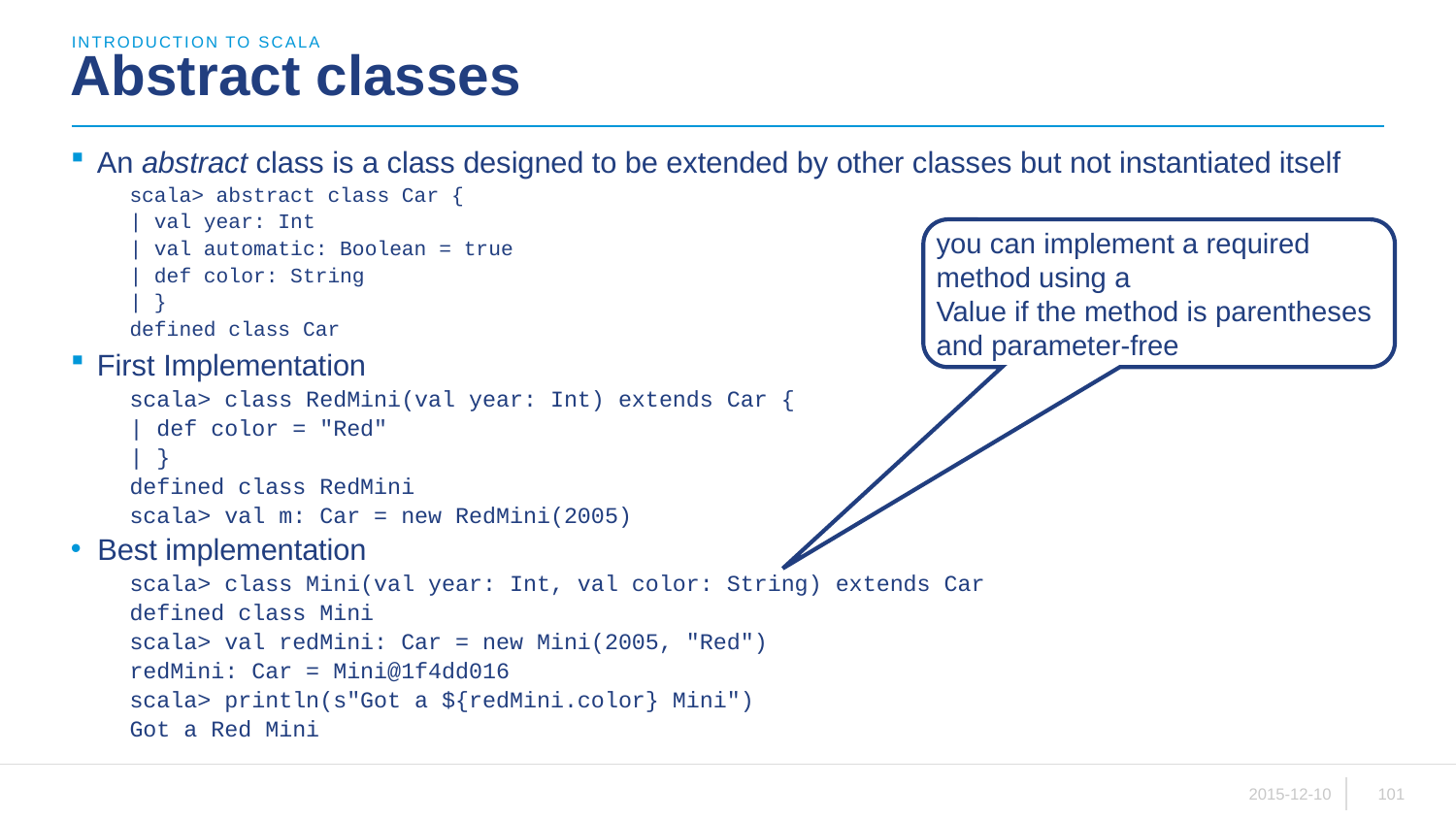

introduction to scala
# Abstract classes
An abstract class is a class designed to be extended by other classes but not instantiated itself
scala> abstract class Car {
| val year: Int
| val automatic: Boolean = true
| def color: String
| }
defined class Car
First Implementation
scala> class RedMini(val year: Int) extends Car {
| def color = "Red"
| }
defined class RedMini
scala> val m: Car = new RedMini(2005)
Best implementation
scala> class Mini(val year: Int, val color: String) extends Car
defined class Mini
scala> val redMini: Car = new Mini(2005, "Red")
redMini: Car = Mini@1f4dd016
scala> println(s"Got a ${redMini.color} Mini")
Got a Red Mini
you can implement a required method using a
Value if the method is parentheses and parameter-free